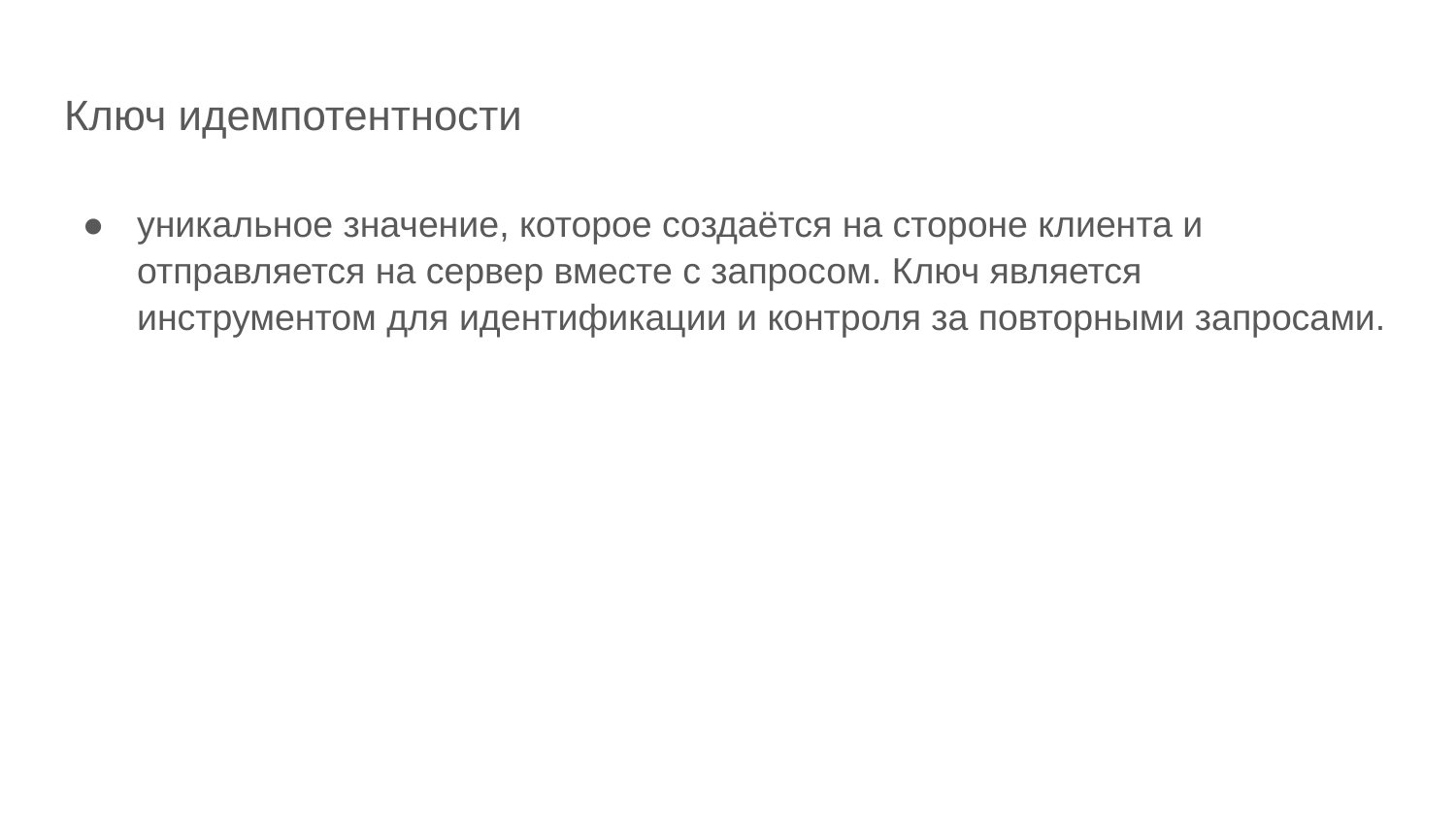

# Ключ идемпотентности
уникальное значение, которое создаётся на стороне клиента и отправляется на сервер вместе с запросом. Ключ является инструментом для идентификации и контроля за повторными запросами.